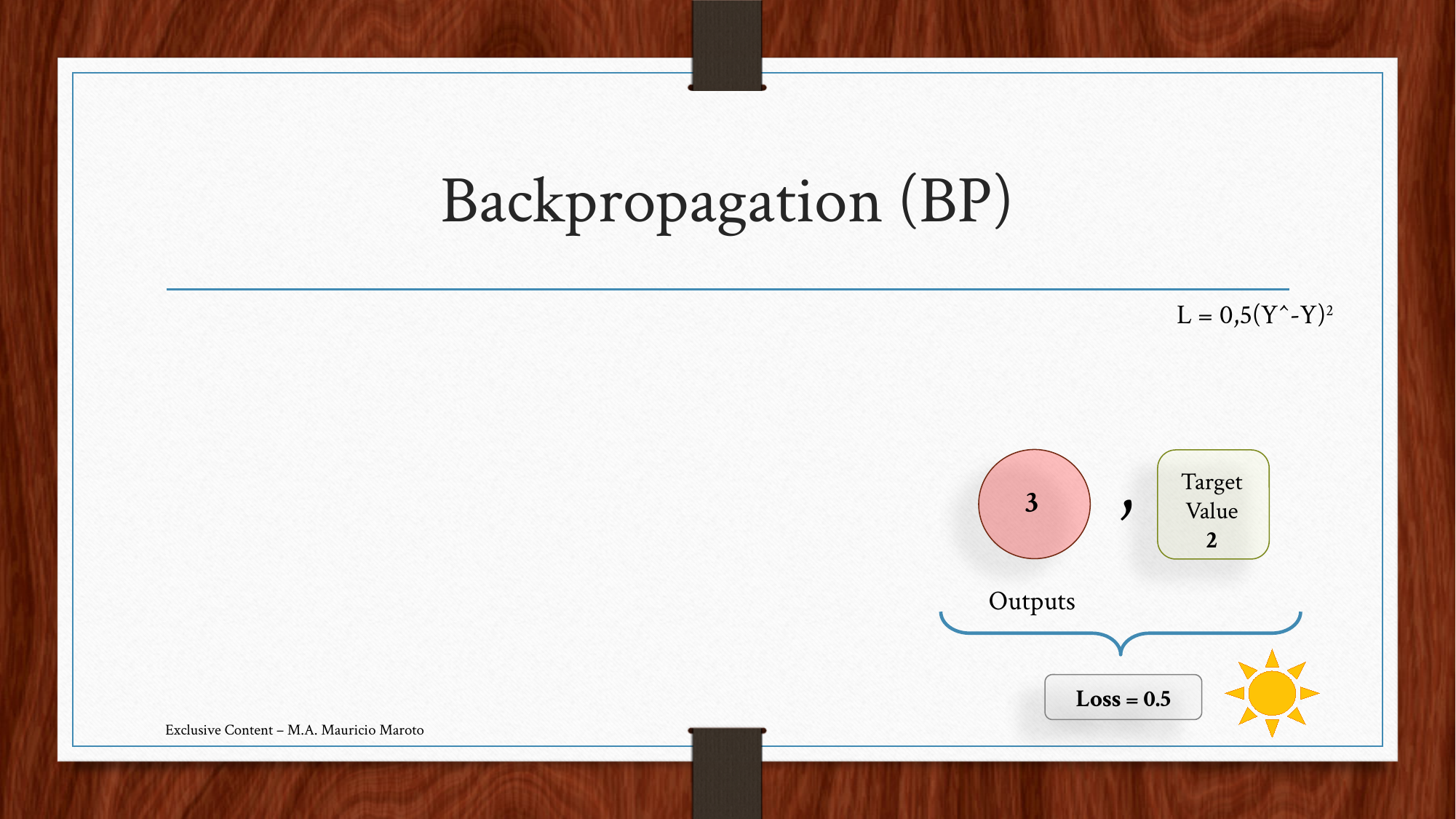

# Backpropagation (BP)
L = 0,5(Y^-Y)2
,

3

Target Value
2

Outputs

Loss = 0.5
Exclusive Content – M.A. Mauricio Maroto